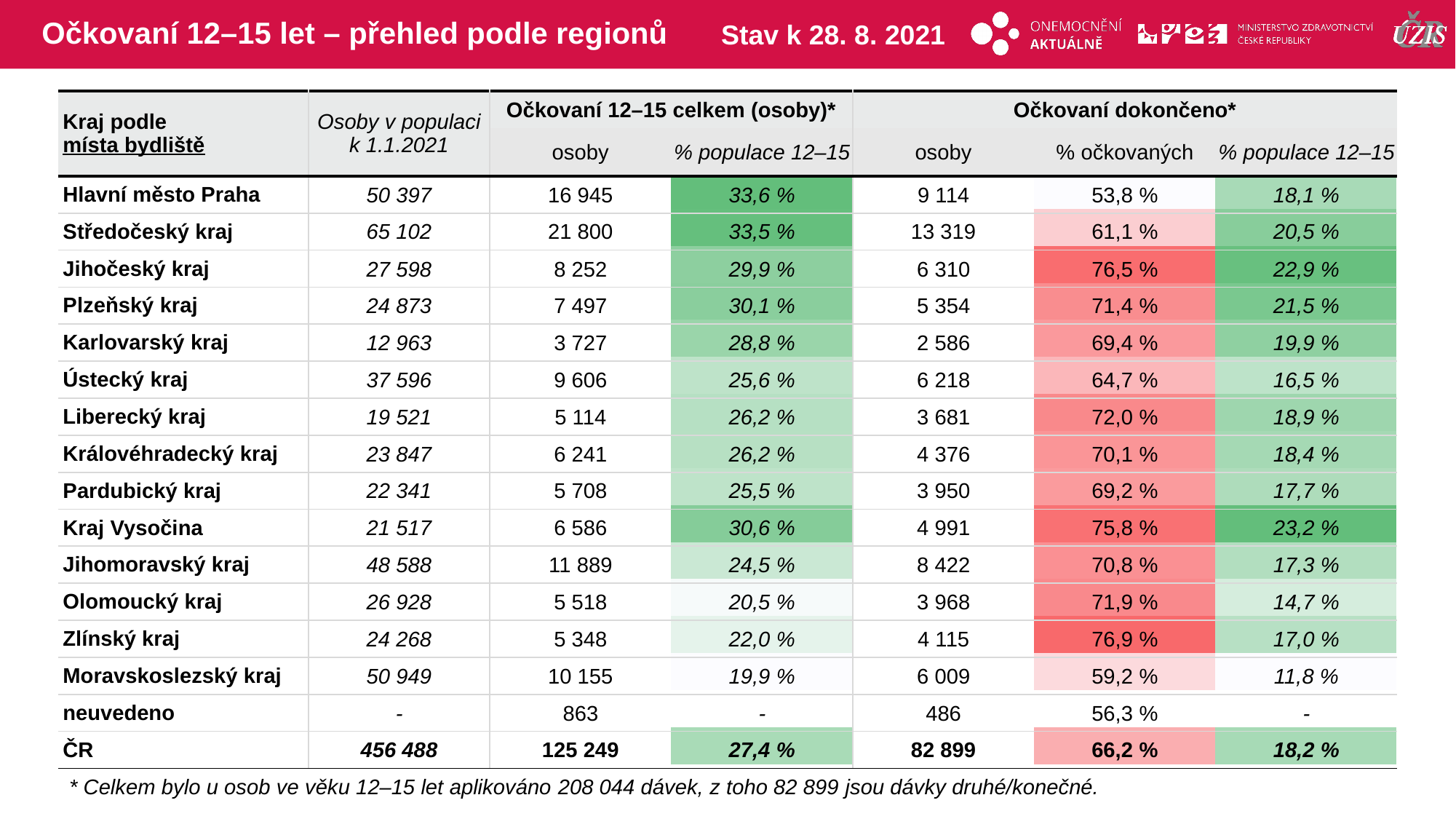

# Očkovaní 12–15 let – přehled podle regionů
Stav k 28. 8. 2021
| Kraj podle místa bydliště | Osoby v populaci k 1.1.2021 | Očkovaní 12–15 celkem (osoby)\* |  | Očkovaní dokončeno\* |  |  |
| --- | --- | --- | --- | --- | --- | --- |
|  |  | osoby | % populace 12–15 | osoby | % očkovaných | % populace 12–15 |
| Hlavní město Praha | 50 397 | 16 945 | 33,6 % | 9 114 | 53,8 % | 18,1 % |
| Středočeský kraj | 65 102 | 21 800 | 33,5 % | 13 319 | 61,1 % | 20,5 % |
| Jihočeský kraj | 27 598 | 8 252 | 29,9 % | 6 310 | 76,5 % | 22,9 % |
| Plzeňský kraj | 24 873 | 7 497 | 30,1 % | 5 354 | 71,4 % | 21,5 % |
| Karlovarský kraj | 12 963 | 3 727 | 28,8 % | 2 586 | 69,4 % | 19,9 % |
| Ústecký kraj | 37 596 | 9 606 | 25,6 % | 6 218 | 64,7 % | 16,5 % |
| Liberecký kraj | 19 521 | 5 114 | 26,2 % | 3 681 | 72,0 % | 18,9 % |
| Královéhradecký kraj | 23 847 | 6 241 | 26,2 % | 4 376 | 70,1 % | 18,4 % |
| Pardubický kraj | 22 341 | 5 708 | 25,5 % | 3 950 | 69,2 % | 17,7 % |
| Kraj Vysočina | 21 517 | 6 586 | 30,6 % | 4 991 | 75,8 % | 23,2 % |
| Jihomoravský kraj | 48 588 | 11 889 | 24,5 % | 8 422 | 70,8 % | 17,3 % |
| Olomoucký kraj | 26 928 | 5 518 | 20,5 % | 3 968 | 71,9 % | 14,7 % |
| Zlínský kraj | 24 268 | 5 348 | 22,0 % | 4 115 | 76,9 % | 17,0 % |
| Moravskoslezský kraj | 50 949 | 10 155 | 19,9 % | 6 009 | 59,2 % | 11,8 % |
| neuvedeno | - | 863 | - | 486 | 56,3 % | - |
| ČR | 456 488 | 125 249 | 27,4 % | 82 899 | 66,2 % | 18,2 % |
|  |  |  |  |  |  |
| --- | --- | --- | --- | --- | --- |
|  |  |  |  |  |  |
|  |  |  |  |  |  |
|  |  |  |  |  |  |
|  |  |  |  |  |  |
|  |  |  |  |  |  |
|  |  |  |  |  |  |
|  |  |  |  |  |  |
|  |  |  |  |  |  |
|  |  |  |  |  |  |
|  |  |  |  |  |  |
|  |  |  |  |  |  |
|  |  |  |  |  |  |
|  |  |  |  |  |  |
|  |  |  |  |  |  |
|  |  |  |  |  |  |
* Celkem bylo u osob ve věku 12–15 let aplikováno 208 044 dávek, z toho 82 899 jsou dávky druhé/konečné.